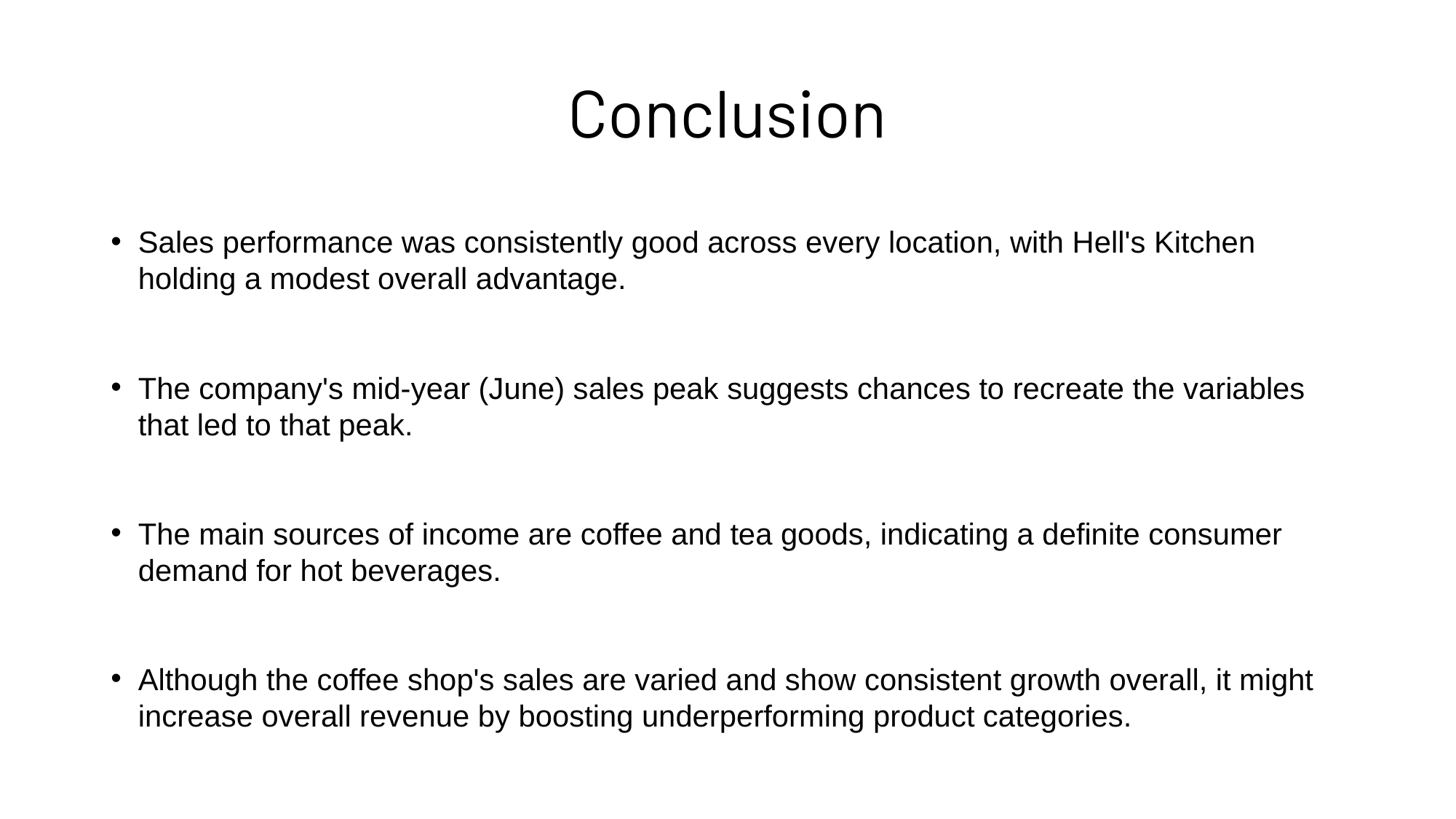

# Conclusion
Sales performance was consistently good across every location, with Hell's Kitchen holding a modest overall advantage.

The company's mid-year (June) sales peak suggests chances to recreate the variables that led to that peak.
The main sources of income are coffee and tea goods, indicating a definite consumer demand for hot beverages.
Although the coffee shop's sales are varied and show consistent growth overall, it might increase overall revenue by boosting underperforming product categories.